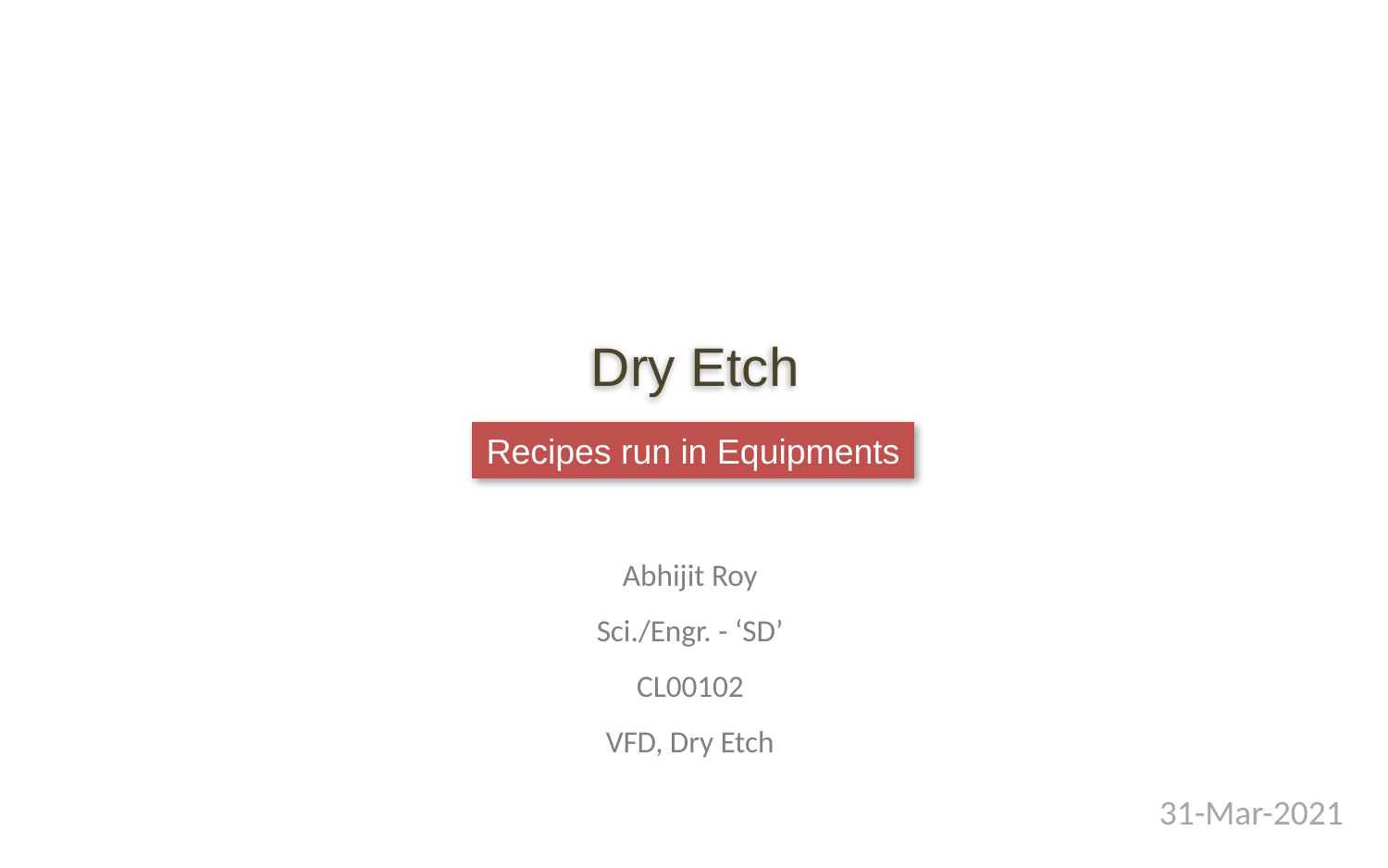

# Dry Etch
Recipes run in Equipments
Abhijit Roy
Sci./Engr. - ‘SD’
CL00102
VFD, Dry Etch
31-Mar-2021